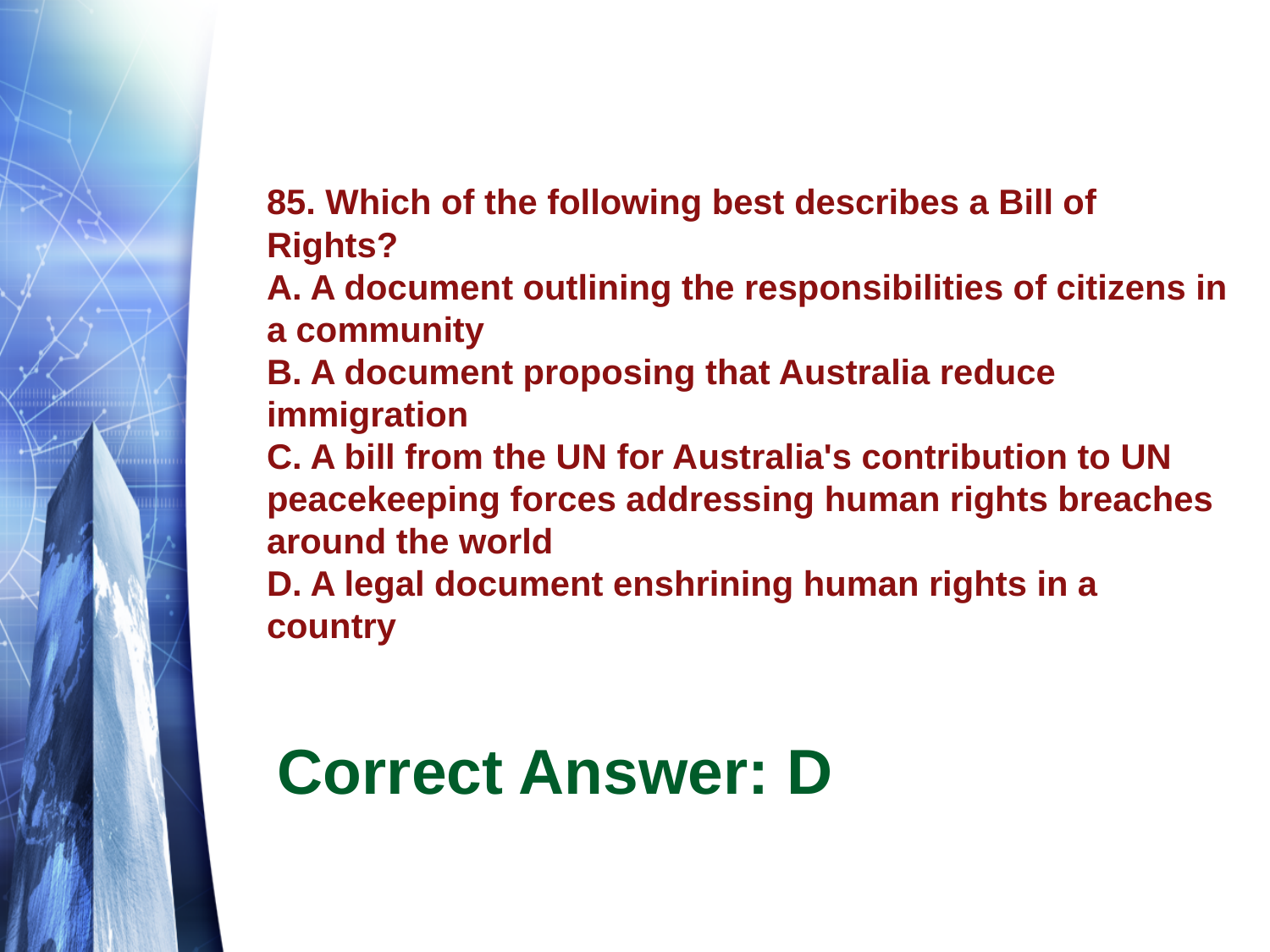

# 85. Which of the following best describes a Bill of Rights? A. A document outlining the responsibilities of citizens in a community B. A document proposing that Australia reduce immigration C. A bill from the UN for Australia's contribution to UN peacekeeping forces addressing human rights breaches around the world D. A legal document enshrining human rights in a country
Correct Answer: D